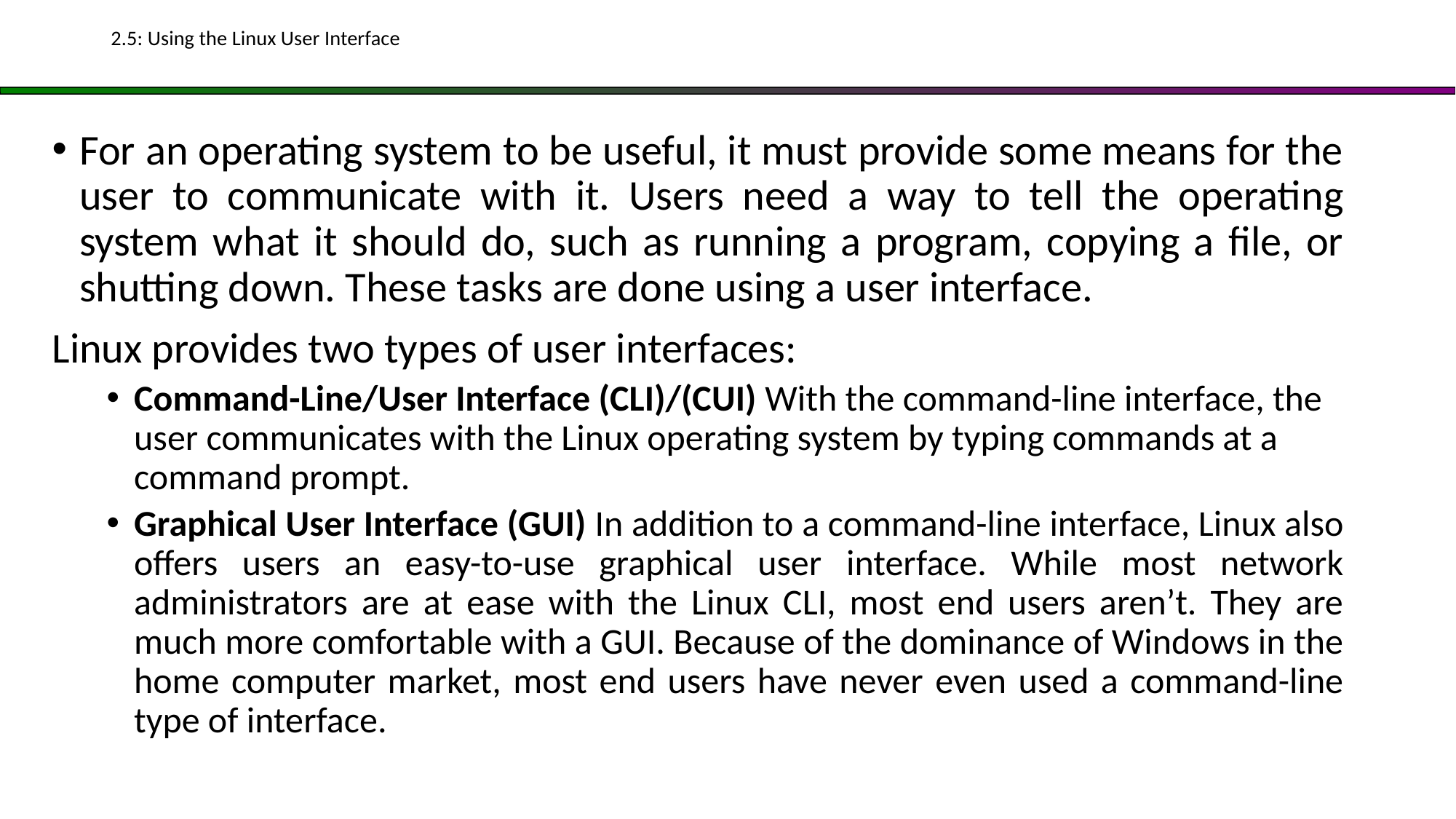

# 2.5: Using the Linux User Interface

For an operating system to be useful, it must provide some means for the user to communicate with it. Users need a way to tell the operating system what it should do, such as running a program, copying a file, or shutting down. These tasks are done using a user interface.
Linux provides two types of user interfaces:
Command-Line/User Interface (CLI)/(CUI) With the command-line interface, the user communicates with the Linux operating system by typing commands at a command prompt.
Graphical User Interface (GUI) In addition to a command-line interface, Linux also offers users an easy-to-use graphical user interface. While most network administrators are at ease with the Linux CLI, most end users aren’t. They are much more comfortable with a GUI. Because of the dominance of Windows in the home computer market, most end users have never even used a command-line type of interface.